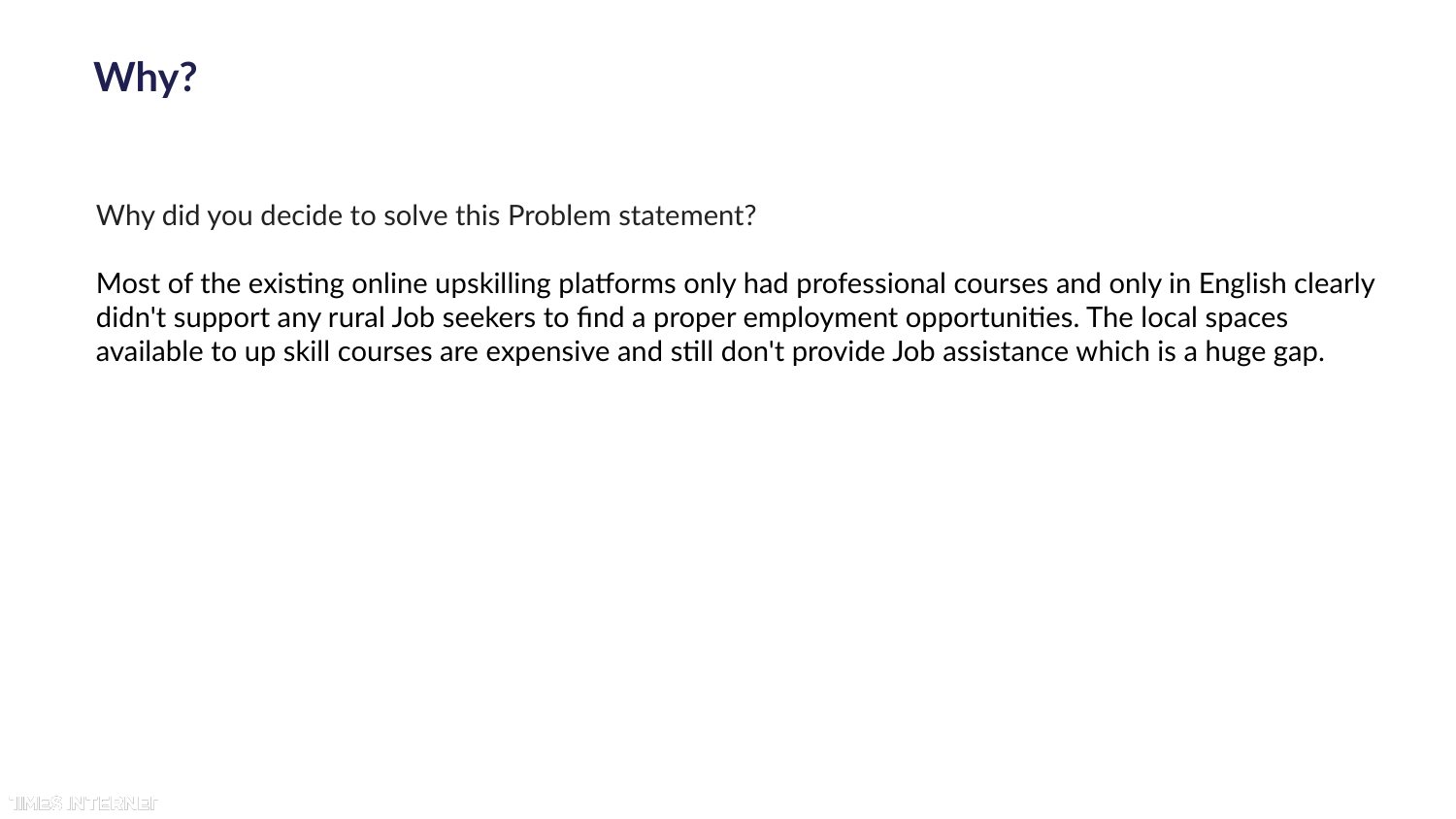

# Why?
Why did you decide to solve this Problem statement?

Most of the existing online upskilling platforms only had professional courses and only in English clearly didn't support any rural Job seekers to find a proper employment opportunities. The local spaces available to up skill courses are expensive and still don't provide Job assistance which is a huge gap.